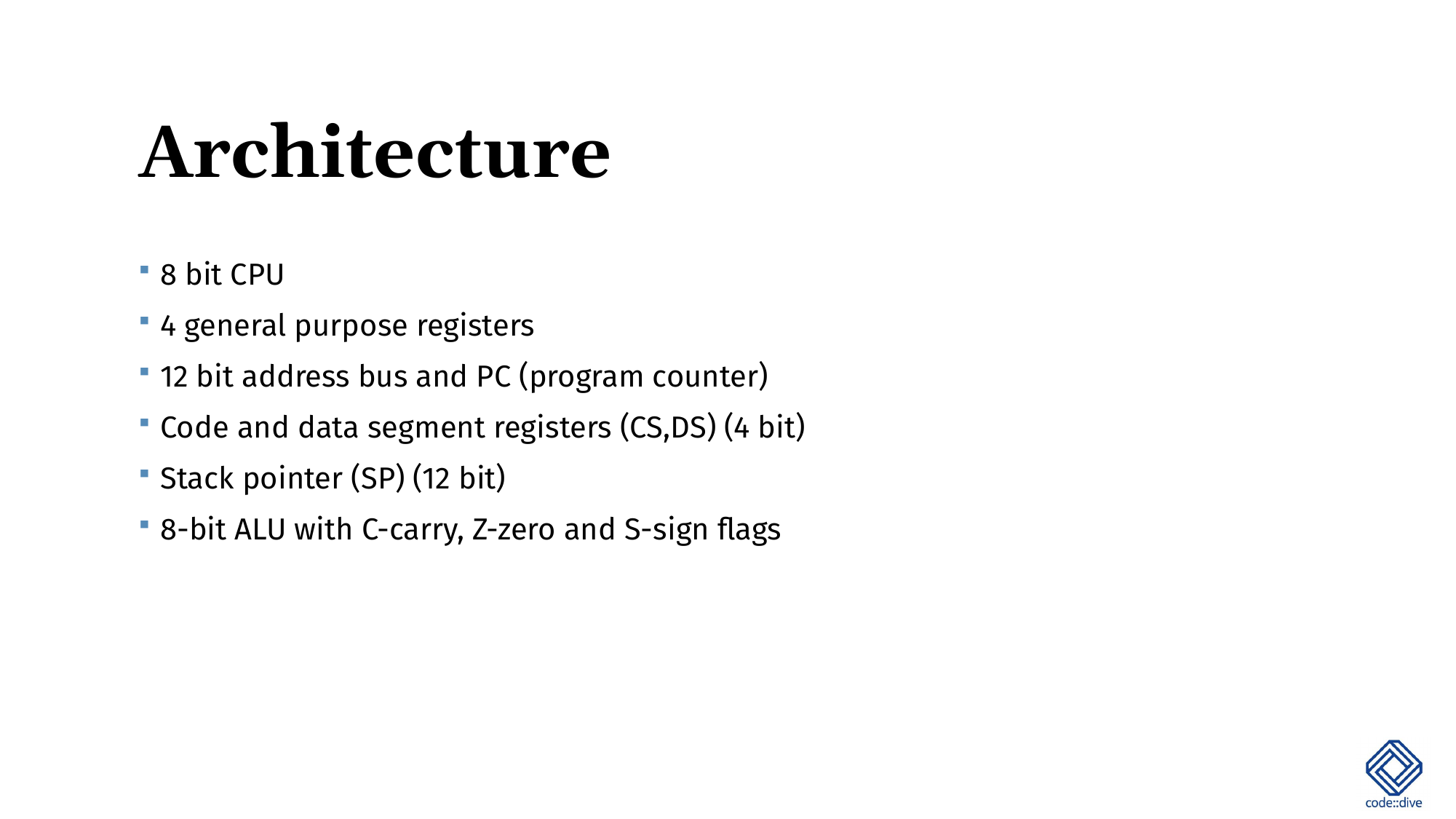

# Architecture
8 bit CPU
4 general purpose registers
12 bit address bus and PC (program counter)
Code and data segment registers (CS,DS) (4 bit)
Stack pointer (SP) (12 bit)
8-bit ALU with C-carry, Z-zero and S-sign flags